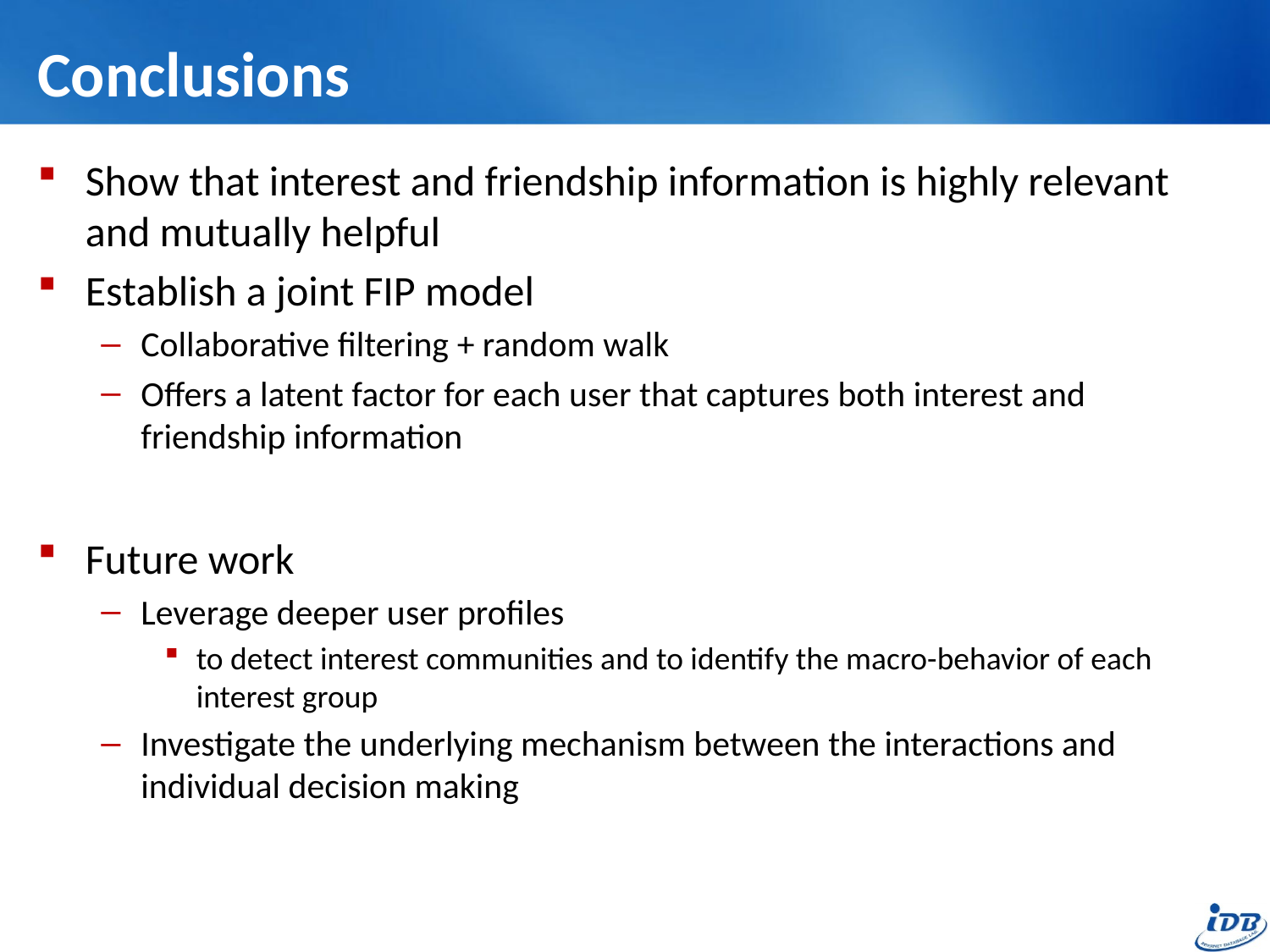

# Conclusions
Show that interest and friendship information is highly relevant and mutually helpful
Establish a joint FIP model
Collaborative filtering + random walk
Offers a latent factor for each user that captures both interest and friendship information

Future work
Leverage deeper user profiles
to detect interest communities and to identify the macro-behavior of each interest group
Investigate the underlying mechanism between the interactions and individual decision making